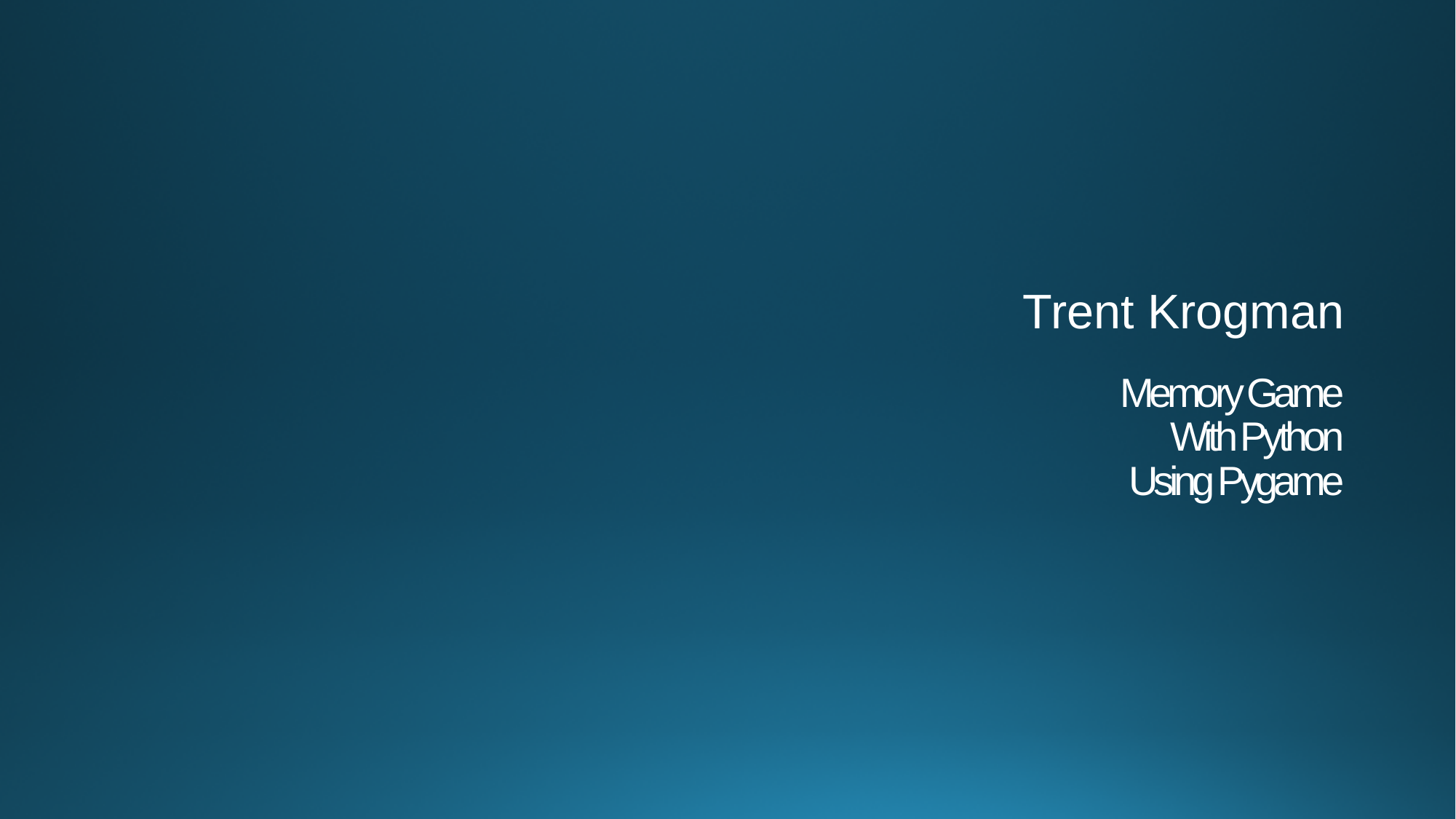

Trent Krogman
# Memory Game With Python Using Pygame